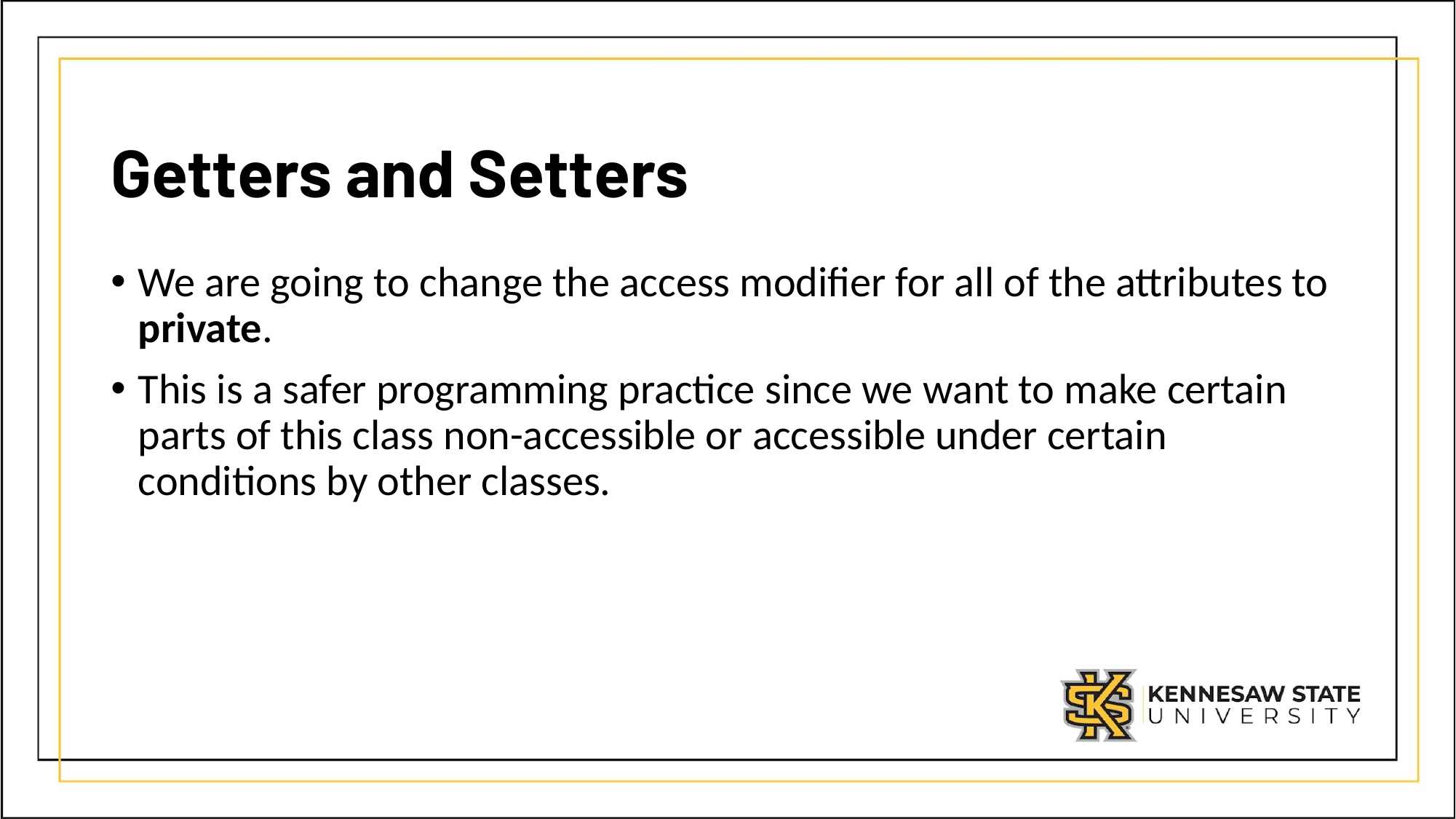

# Getters and Setters
We are going to change the access modifier for all of the attributes to private.
This is a safer programming practice since we want to make certain parts of this class non-accessible or accessible under certain conditions by other classes.